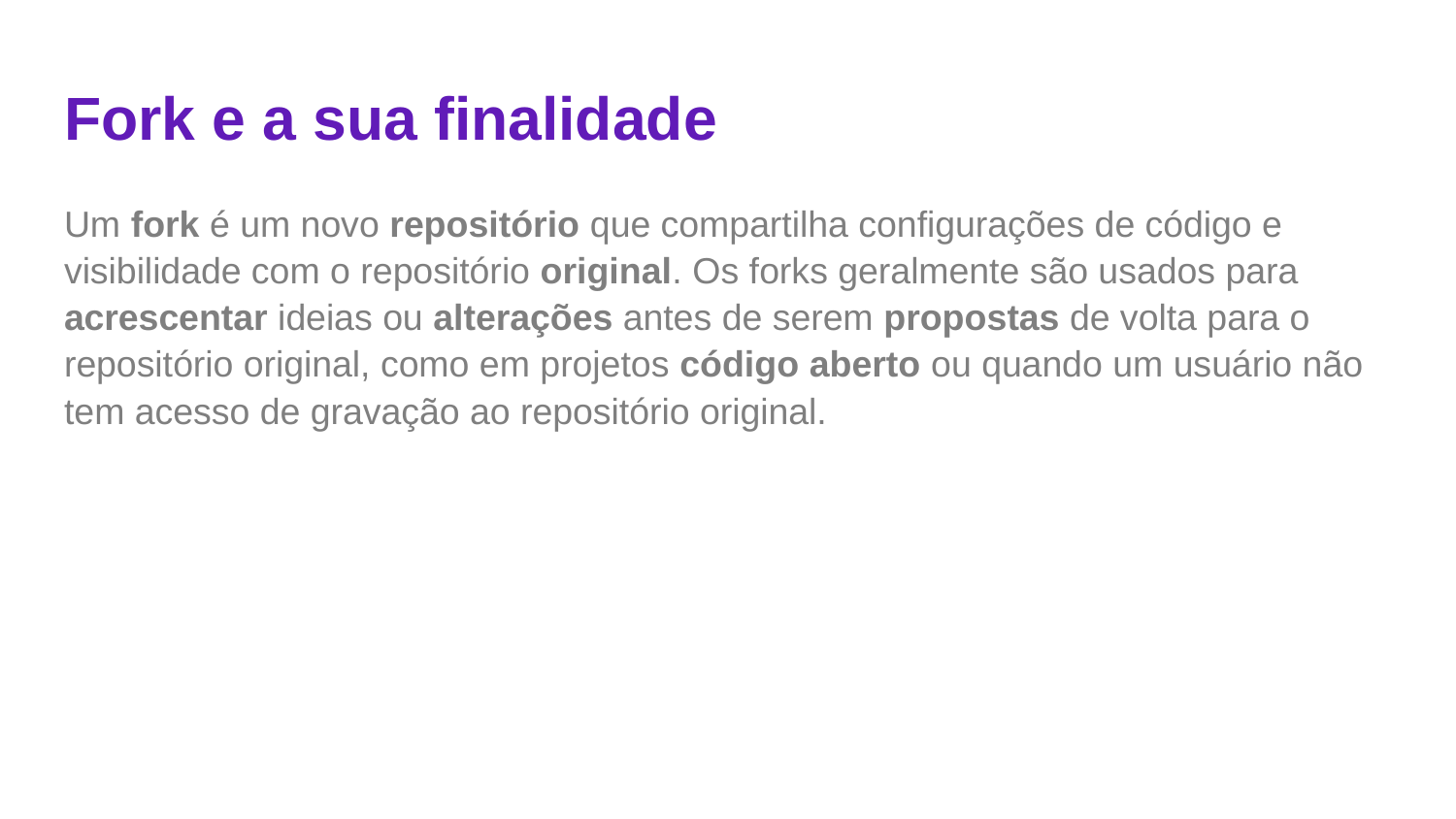

# Fork e a sua finalidade
Um fork é um novo repositório que compartilha configurações de código e visibilidade com o repositório original. Os forks geralmente são usados para acrescentar ideias ou alterações antes de serem propostas de volta para o repositório original, como em projetos código aberto ou quando um usuário não tem acesso de gravação ao repositório original.